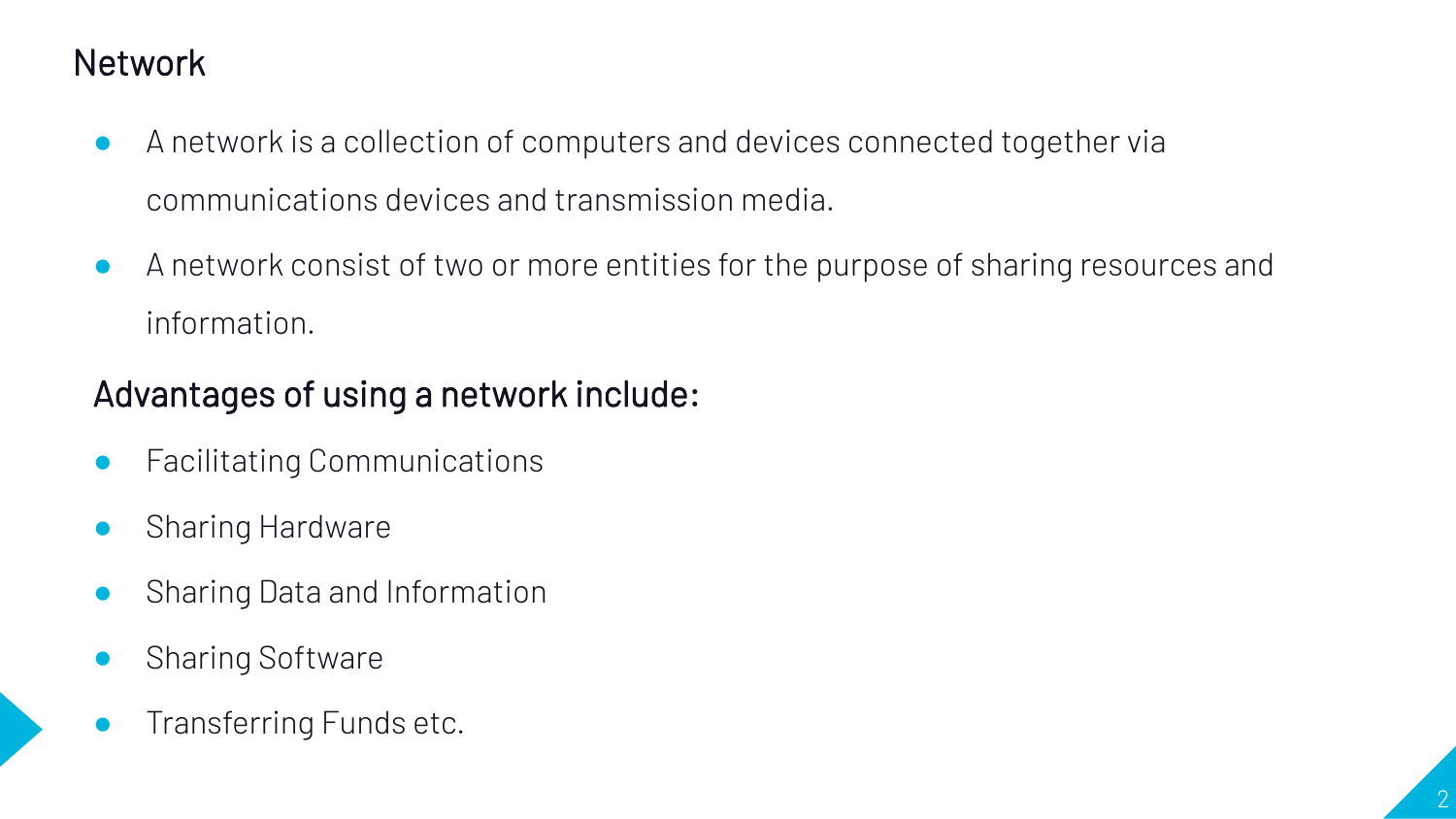

Network
A network is a collection of computers and devices connected together via communications devices and transmission media.
A network consist of two or more entities for the purpose of sharing resources and information.
Advantages of using a network include:
Facilitating Communications
Sharing Hardware
Sharing Data and Information
Sharing Software
Transferring Funds etc.
2